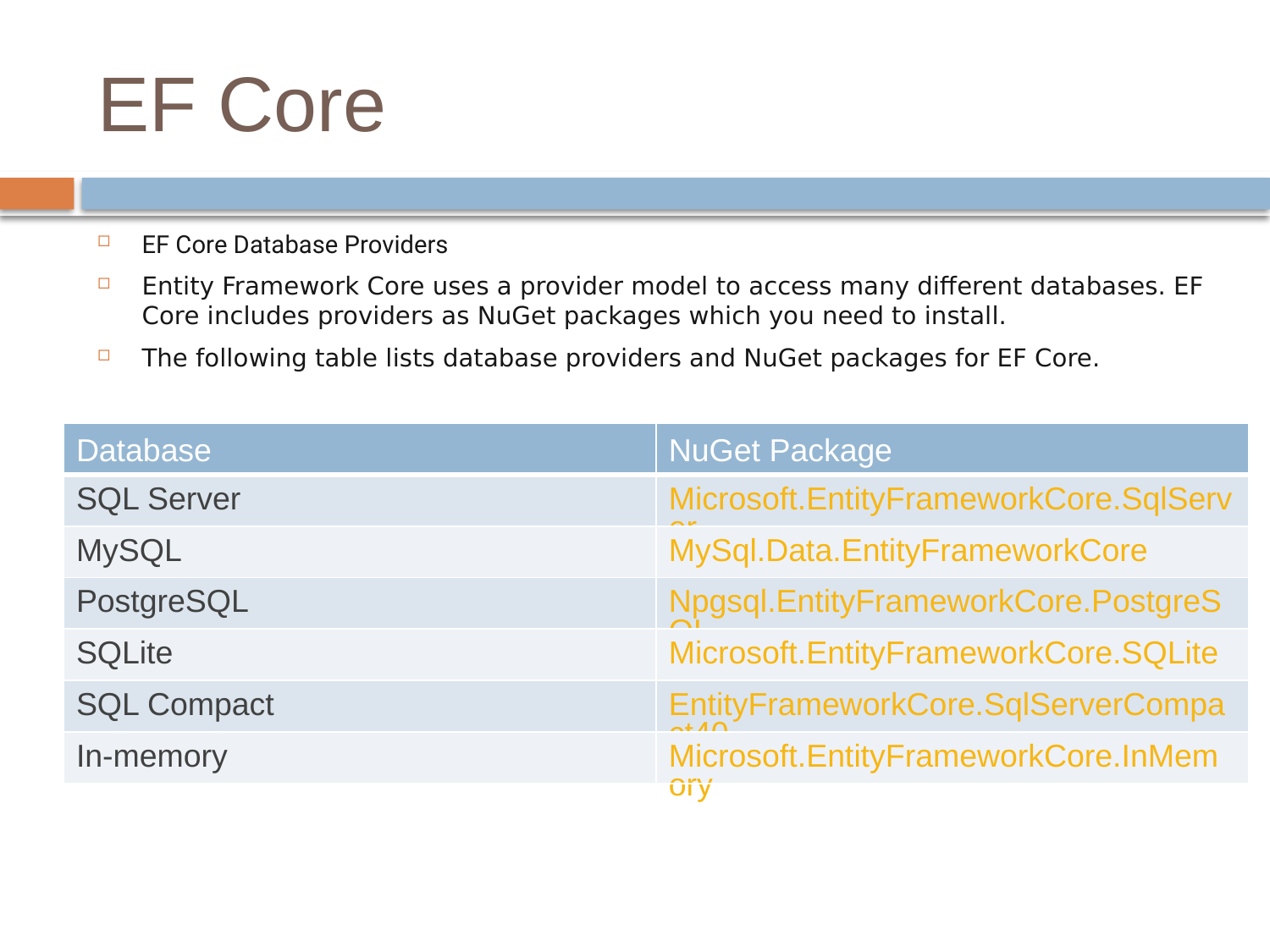

# EF Core
EF Core Database Providers
Entity Framework Core uses a provider model to access many different databases. EF Core includes providers as NuGet packages which you need to install.
The following table lists database providers and NuGet packages for EF Core.

| Database | NuGet Package |
| --- | --- |
| SQL Server | Microsoft.EntityFrameworkCore.SqlServer |
| MySQL | MySql.Data.EntityFrameworkCore |
| PostgreSQL | Npgsql.EntityFrameworkCore.PostgreSQL |
| SQLite | Microsoft.EntityFrameworkCore.SQLite |
| SQL Compact | EntityFrameworkCore.SqlServerCompact40 |
| In-memory | Microsoft.EntityFrameworkCore.InMemory |